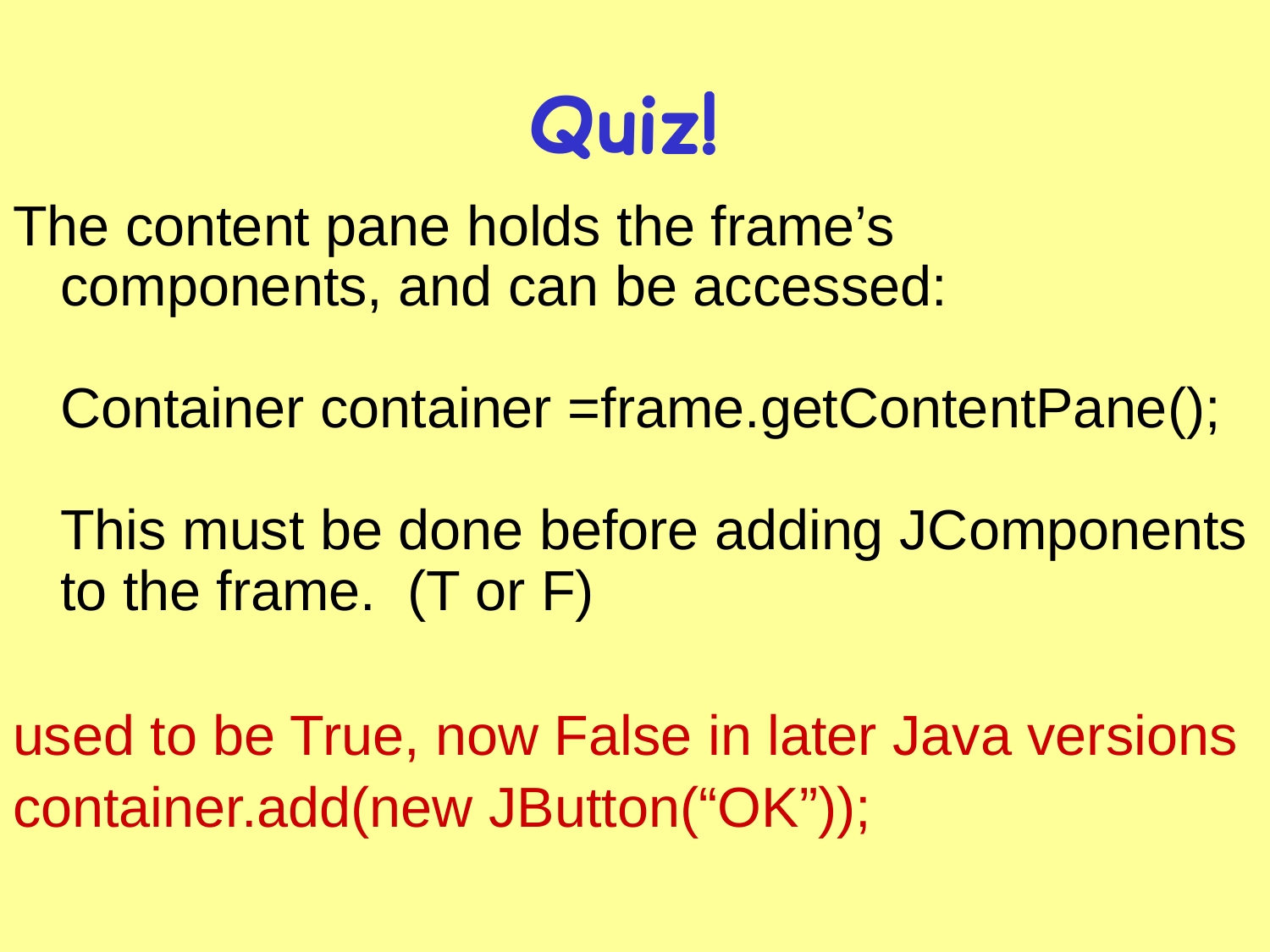

# Quiz!
The content pane holds the frame’s
components, and can be accessed:
Container container =frame.getContentPane();
This must be done before adding JComponents to the frame.  (T or F)

used to be True, now False in later Java versions
container.add(new JButton(“OK”));